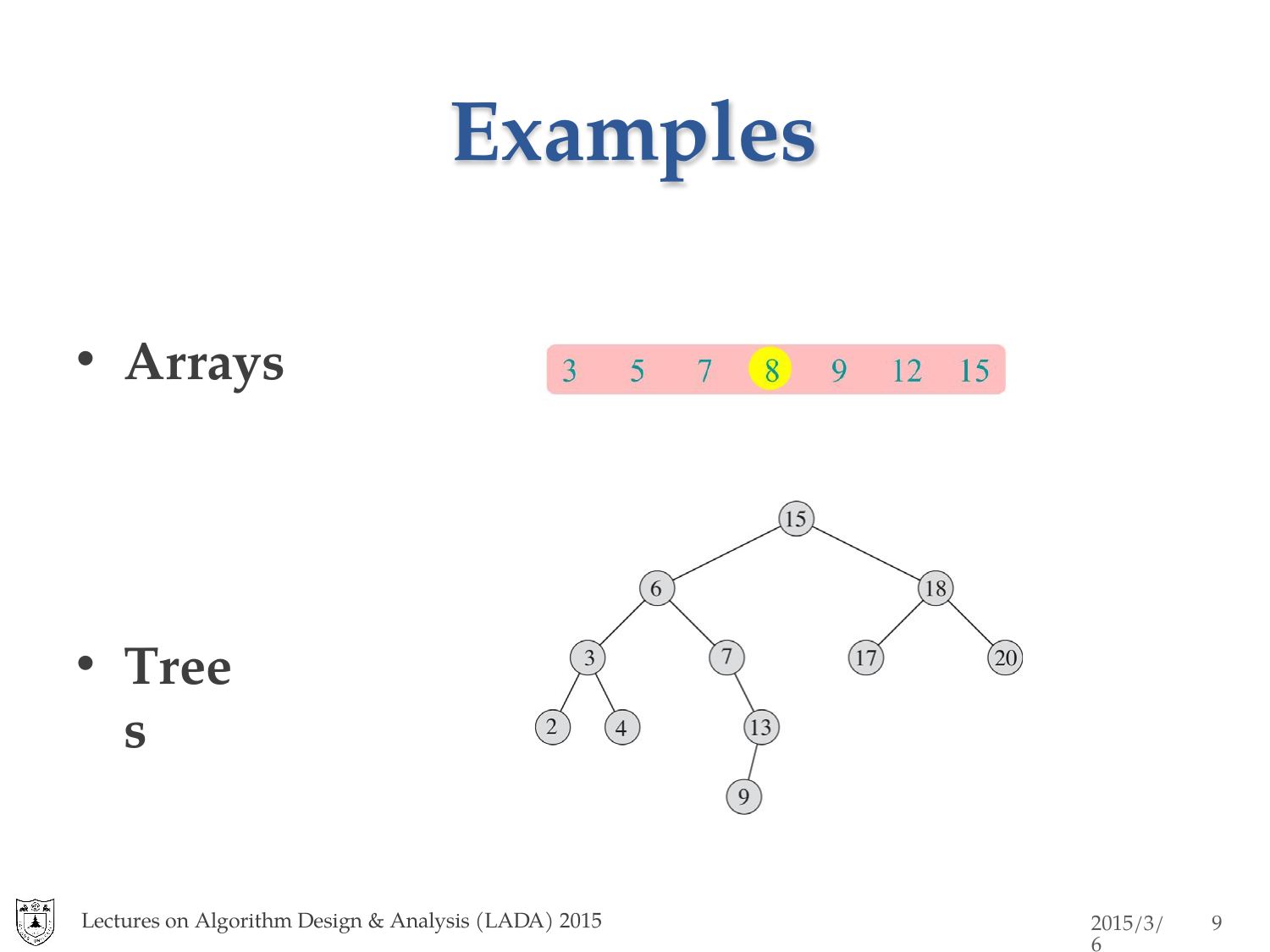

# Examples
Arrays

Trees
Lectures on Algorithm Design & Analysis (LADA) 2015
9
2015/3/6